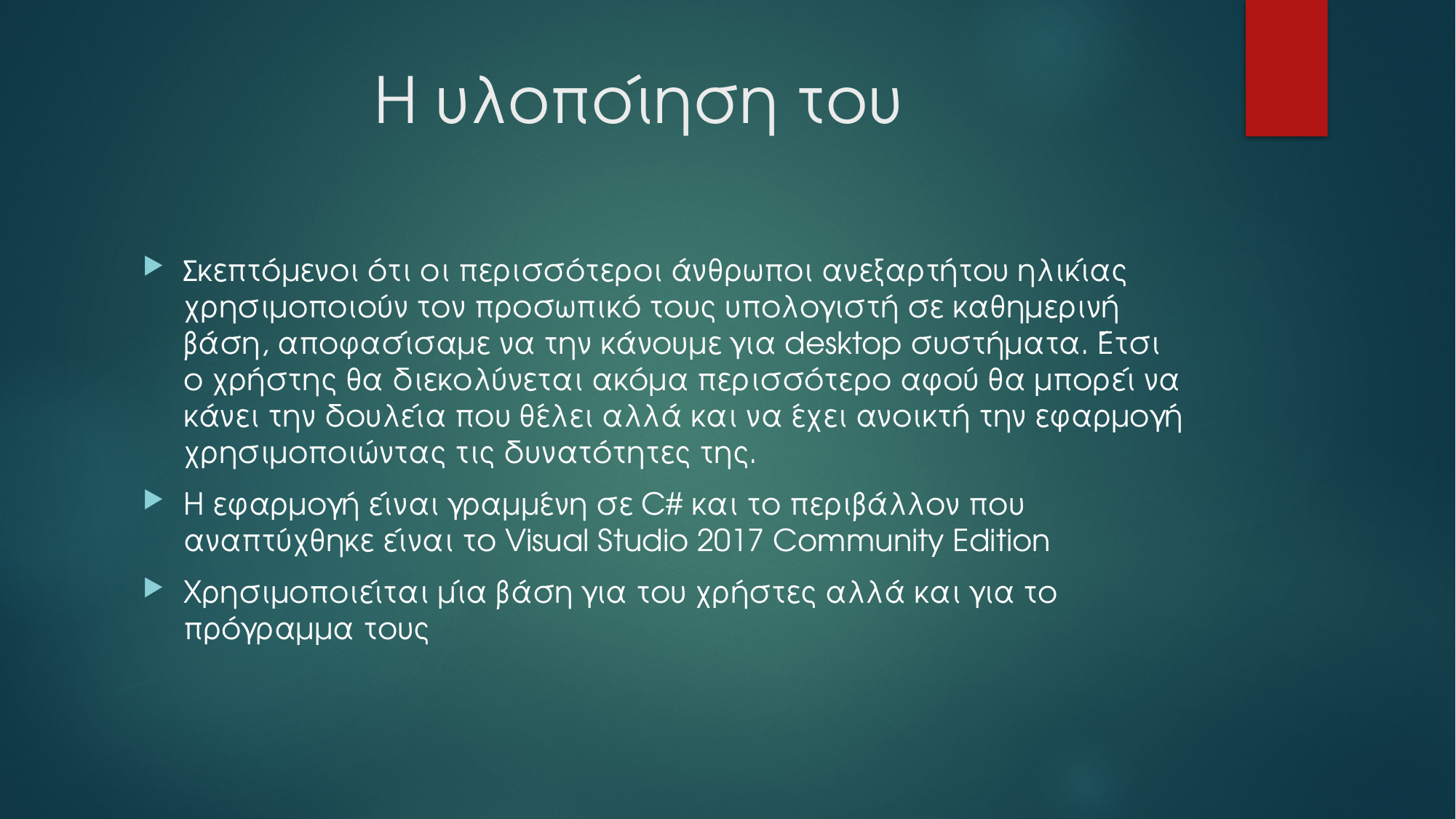

# Η υλοποίηση του
Σκεπτόμενοι ότι οι περισσότεροι άνθρωποι ανεξαρτήτου ηλικίας χρησιμοποιούν τον προσωπικό τους υπολογιστή σε καθημερινή βάση, αποφασίσαμε να την κάνουμε για desktop συστήματα. Έτσι ο χρήστης θα διεκολύνεται ακόμα περισσότερο αφού θα μπορεί να κάνει την δουλεία που θέλει αλλά και να έχει ανοικτή την εφαρμογή χρησιμοποιώντας τις δυνατότητες της.
Η εφαρμογή είναι γραμμένη σε C# και το περιβάλλον που αναπτύχθηκε είναι το Visual Studio 2017 Community Edition
Χρησιμοποιείται μία βάση για του χρήστες αλλά και για το πρόγραμμα τους